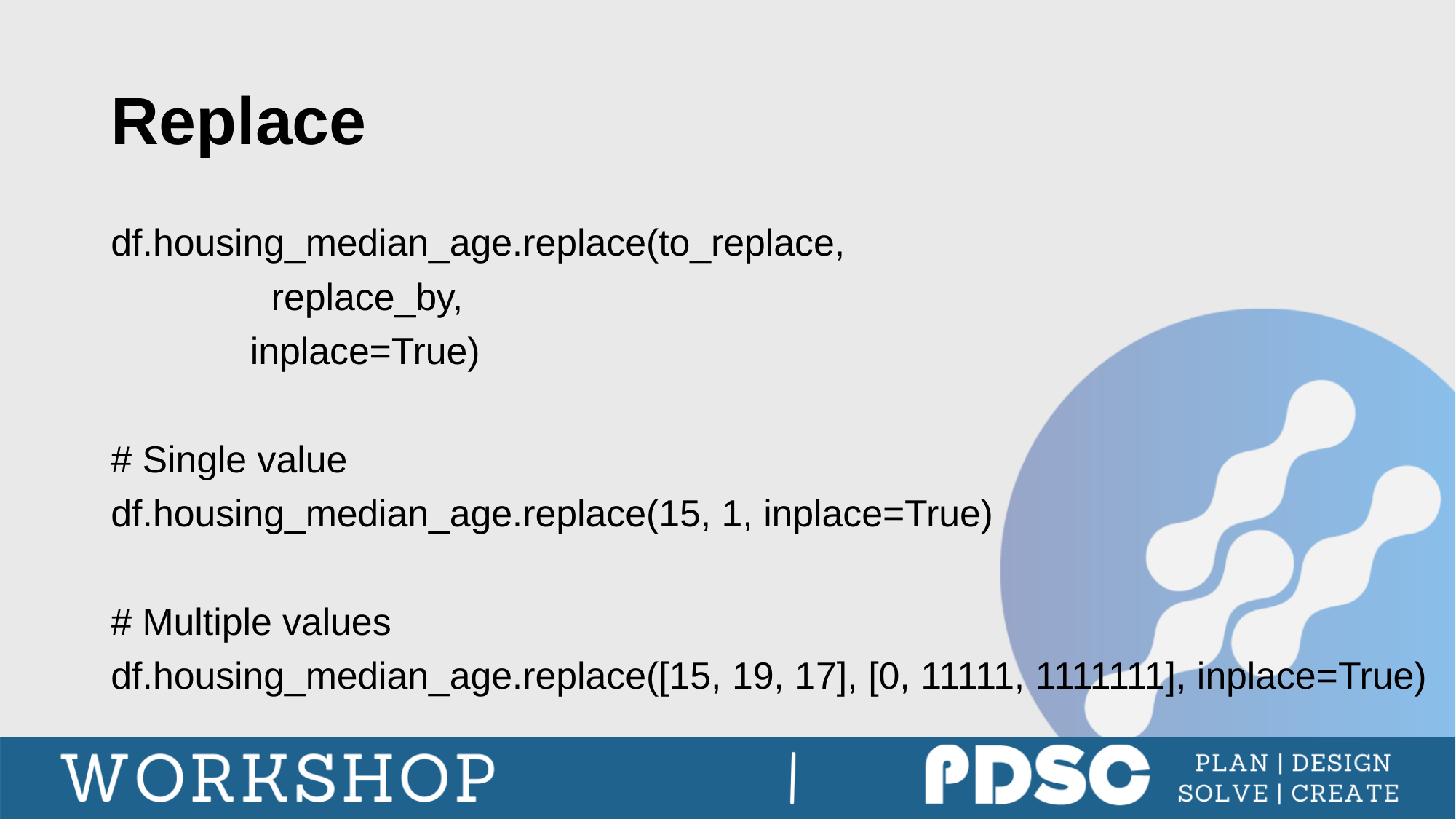

# Replace
df.housing_median_age.replace(to_replace,
					      replace_by,
					    inplace=True)

# Single value
df.housing_median_age.replace(15, 1, inplace=True)

# Multiple values
df.housing_median_age.replace([15, 19, 17], [0, 11111, 1111111], inplace=True)